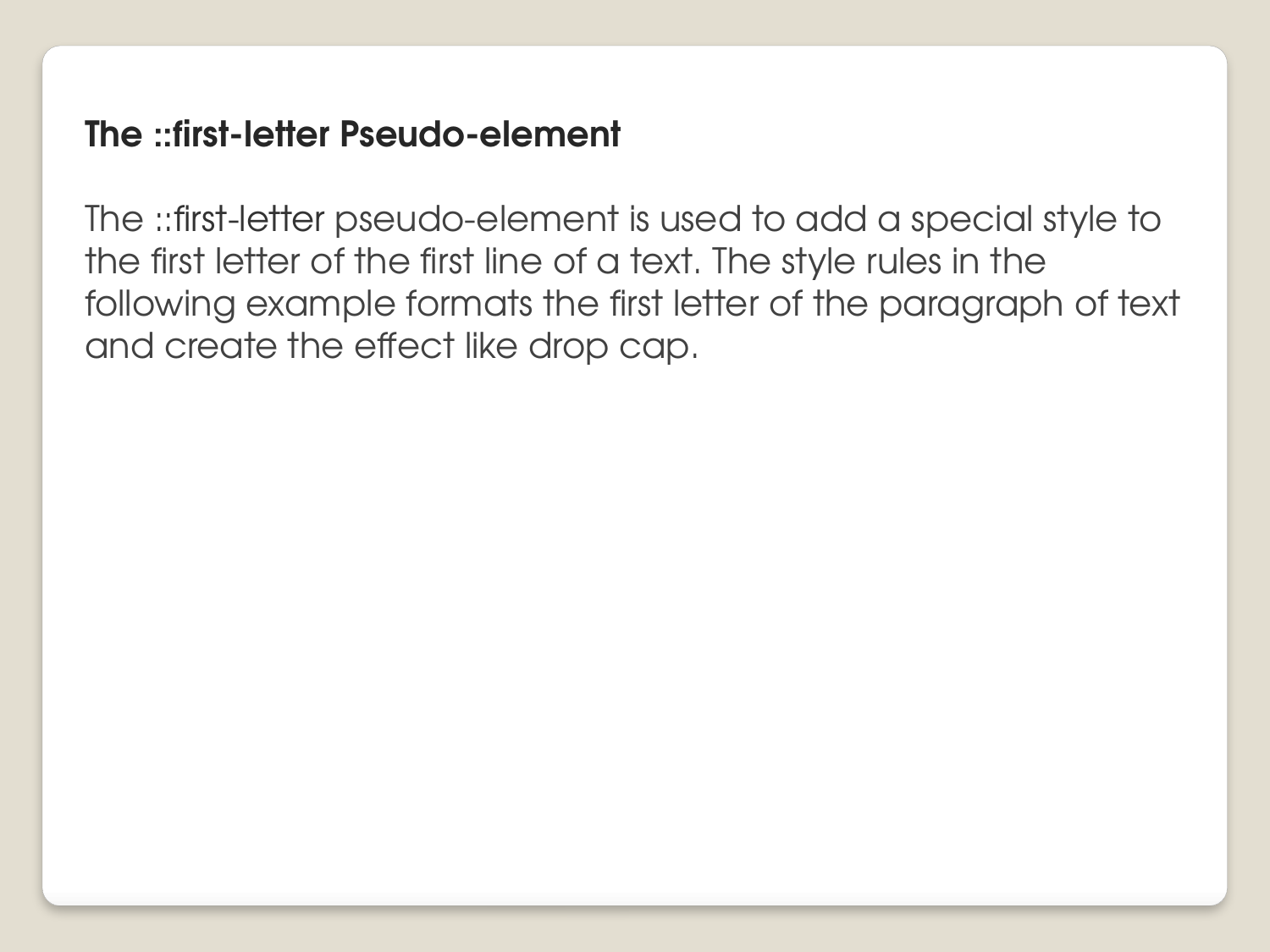

The ::first-letter Pseudo-element

The ::first-letter pseudo-element is used to add a special style to the first letter of the first line of a text. The style rules in the following example formats the first letter of the paragraph of text and create the effect like drop cap.